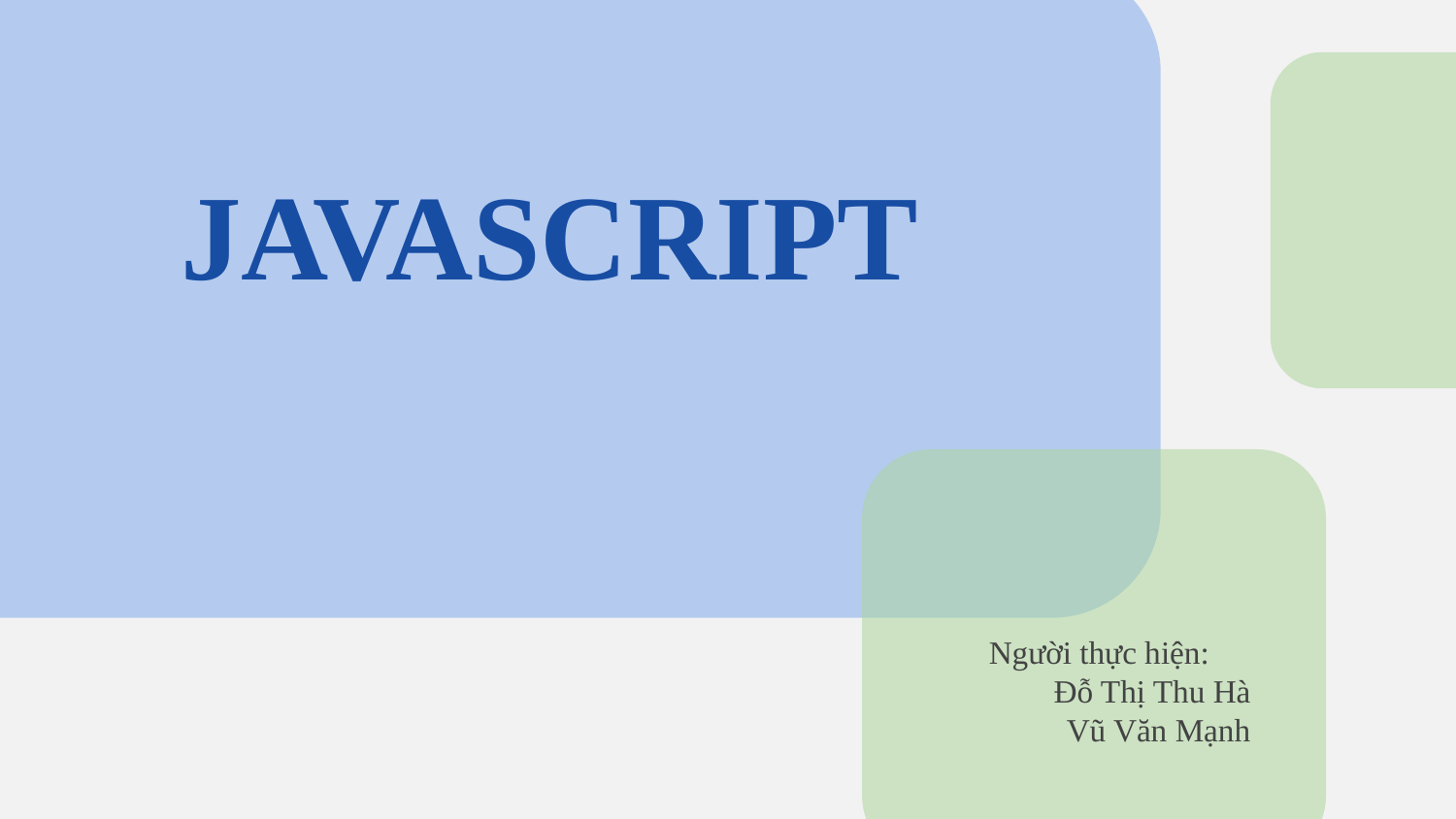

# JAVASCRIPT
        Người thực hiện:
Đỗ Thị Thu Hà
Vũ Văn Mạnh